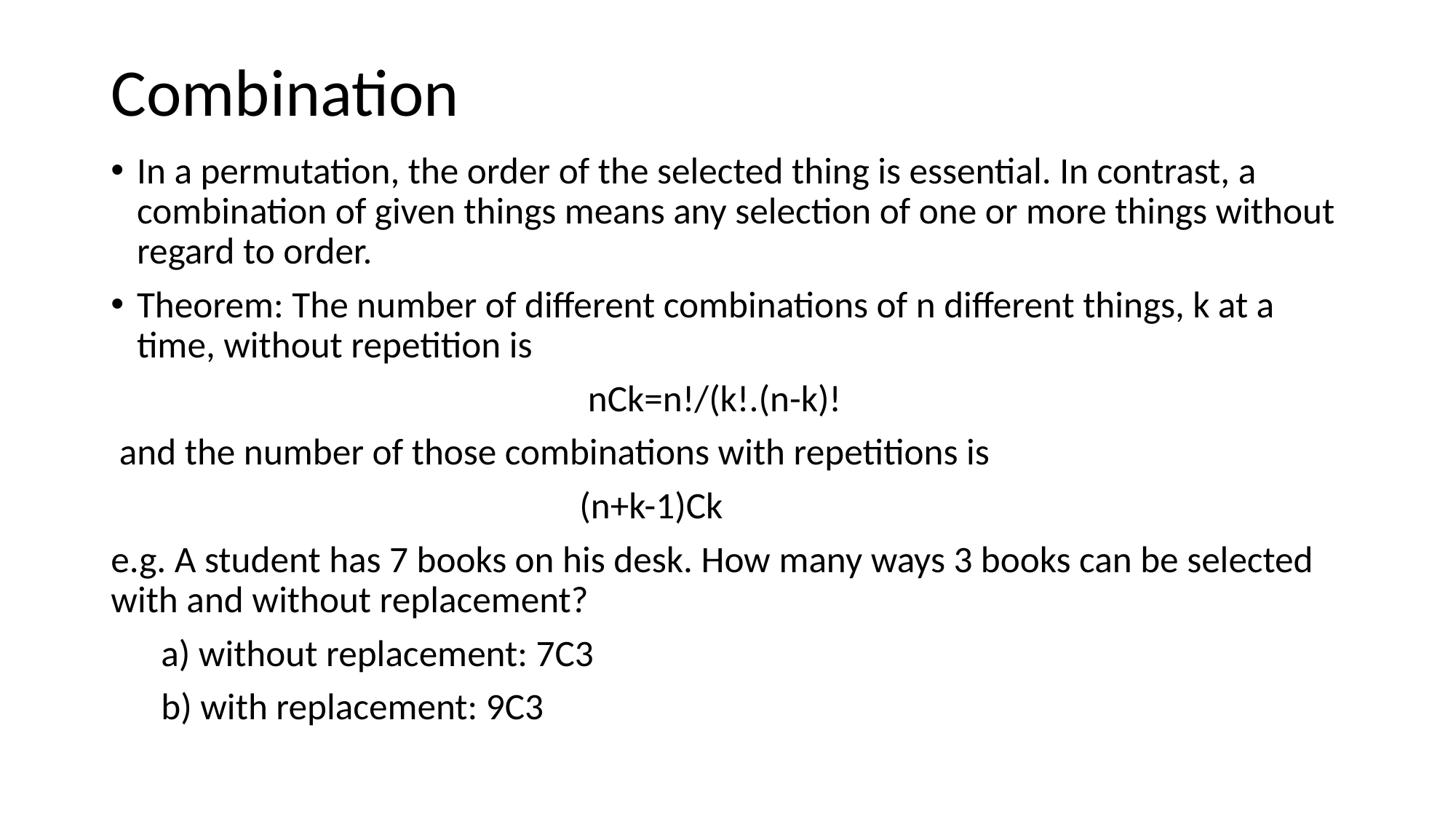

# Combination
In a permutation, the order of the selected thing is essential. In contrast, a combination of given things means any selection of one or more things without regard to order.
Theorem: The number of different combinations of n different things, k at a time, without repetition is
                                                         nCk=n!/(k!.(n-k)!
 and the number of those combinations with repetitions is
                                                        (n+k-1)Ck
e.g. A student has 7 books on his desk. How many ways 3 books can be selected with and without replacement?
      a) without replacement: 7C3
      b) with replacement: 9C3